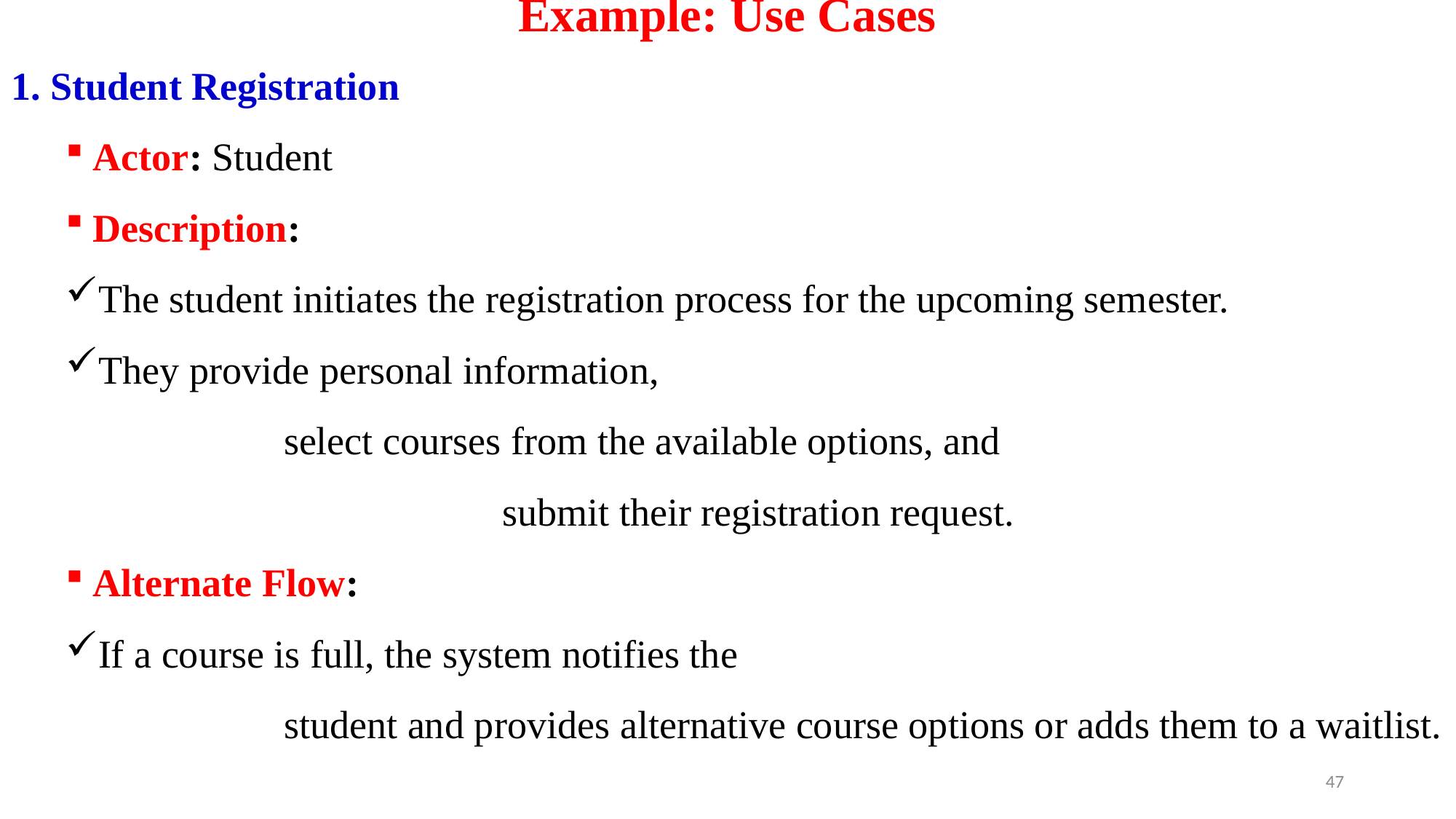

# Example: Use Cases
1. Student Registration
Actor: Student
Description:
The student initiates the registration process for the upcoming semester.
They provide personal information,
		select courses from the available options, and
				submit their registration request.
Alternate Flow:
If a course is full, the system notifies the
		student and provides alternative course options or adds them to a waitlist.
47